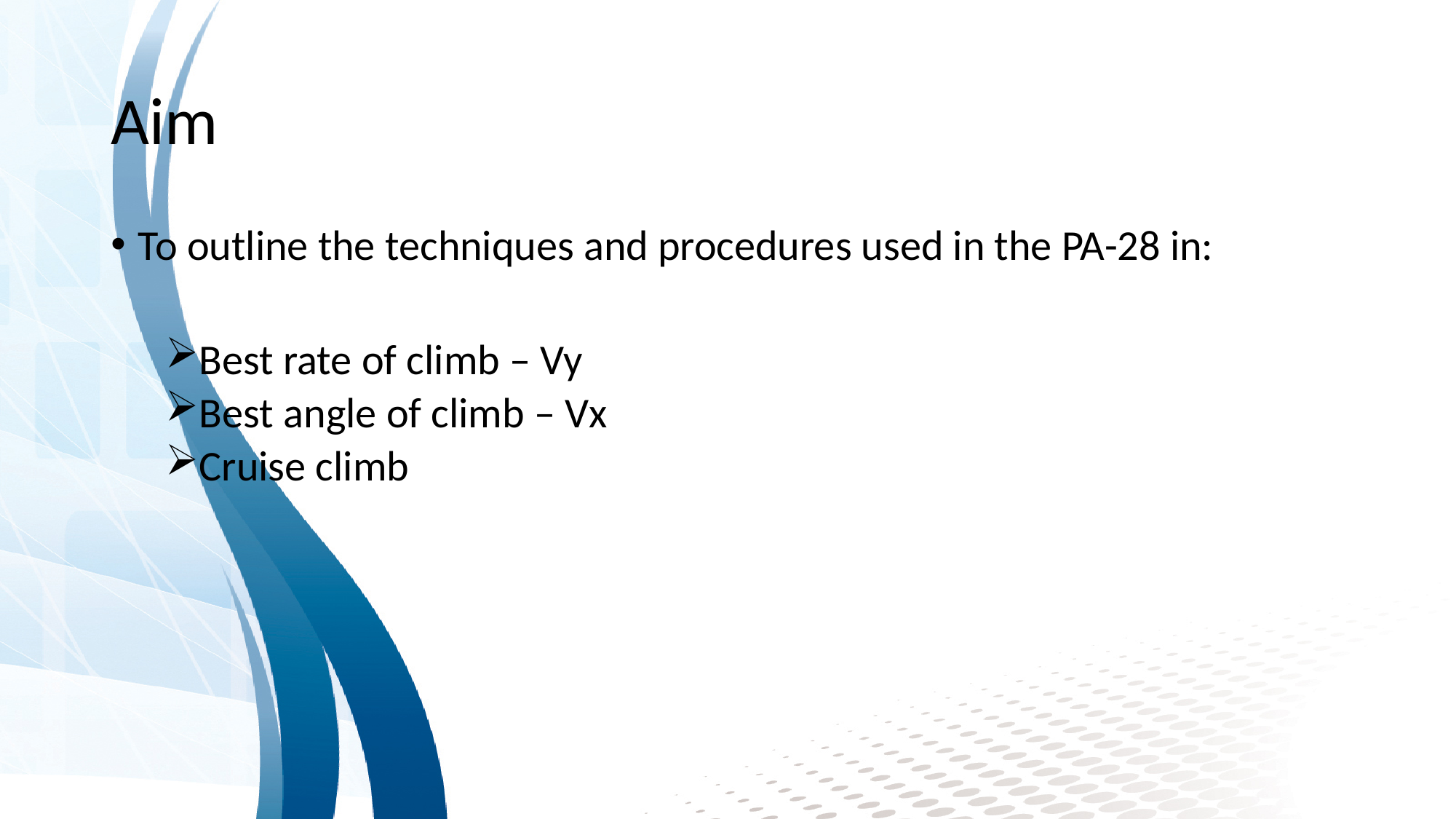

# Aim
To outline the techniques and procedures used in the PA-28 in:

Best rate of climb – Vy
Best angle of climb – Vx
Cruise climb